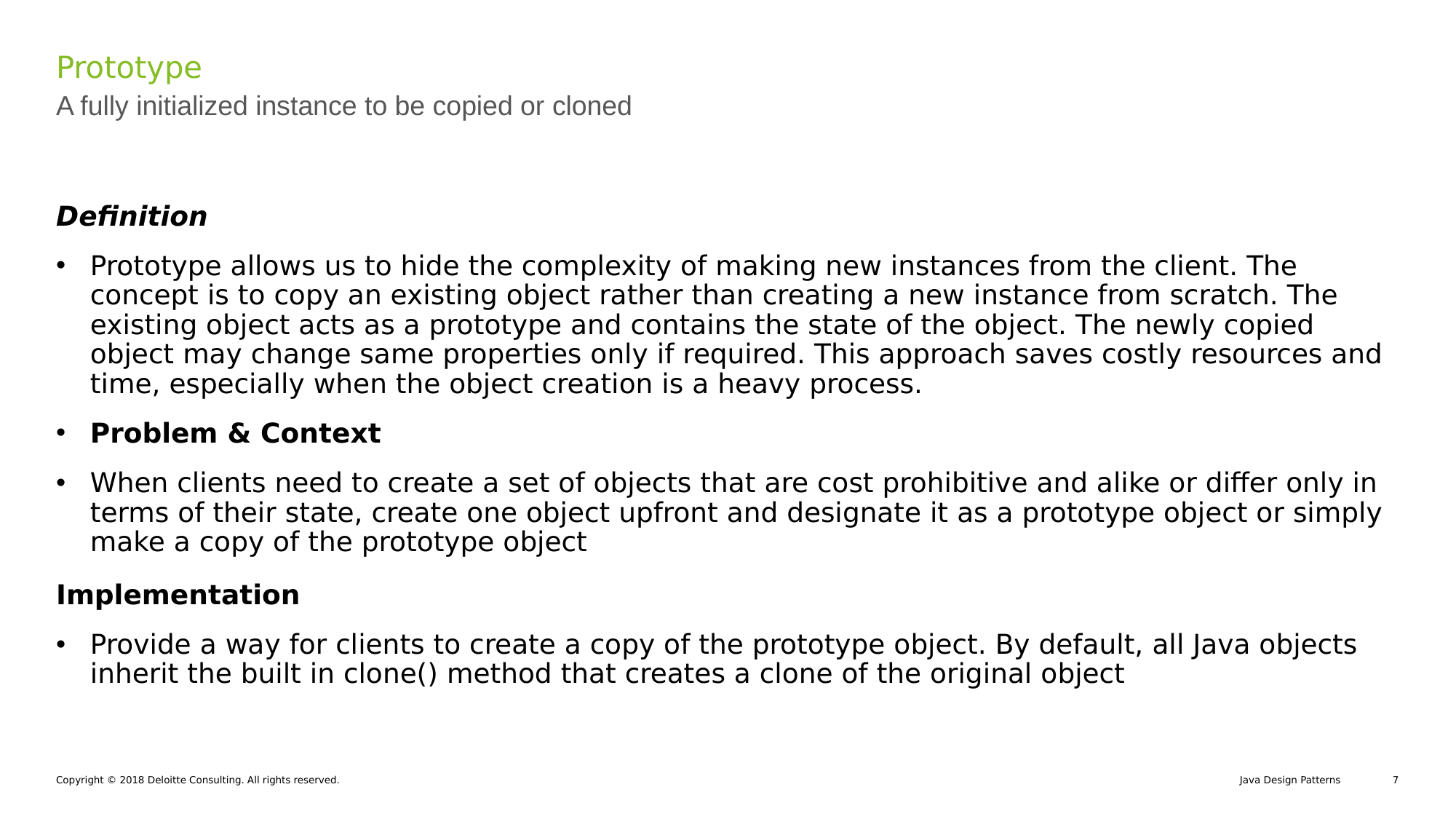

# Prototype
A fully initialized instance to be copied or cloned
Definition
Prototype allows us to hide the complexity of making new instances from the client. The concept is to copy an existing object rather than creating a new instance from scratch. The existing object acts as a prototype and contains the state of the object. The newly copied object may change same properties only if required. This approach saves costly resources and time, especially when the object creation is a heavy process.
Problem & Context
When clients need to create a set of objects that are cost prohibitive and alike or differ only in terms of their state, create one object upfront and designate it as a prototype object or simply make a copy of the prototype object
Implementation
Provide a way for clients to create a copy of the prototype object. By default, all Java objects inherit the built in clone() method that creates a clone of the original object